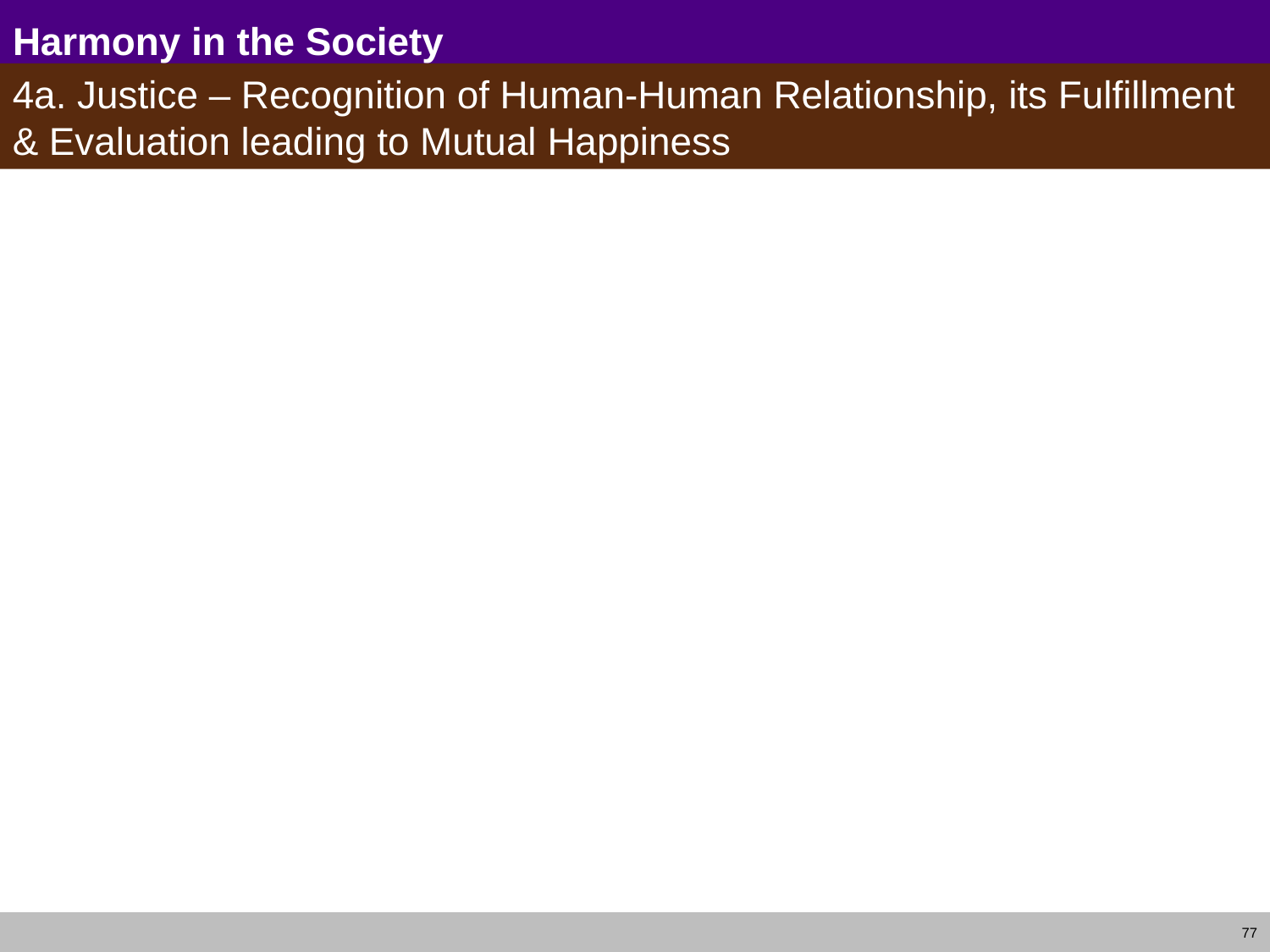

# Harmony in the Society
4a. Justice – Recognition of Human-Human Relationship, its Fulfillment & Evaluation leading to Mutual Happiness